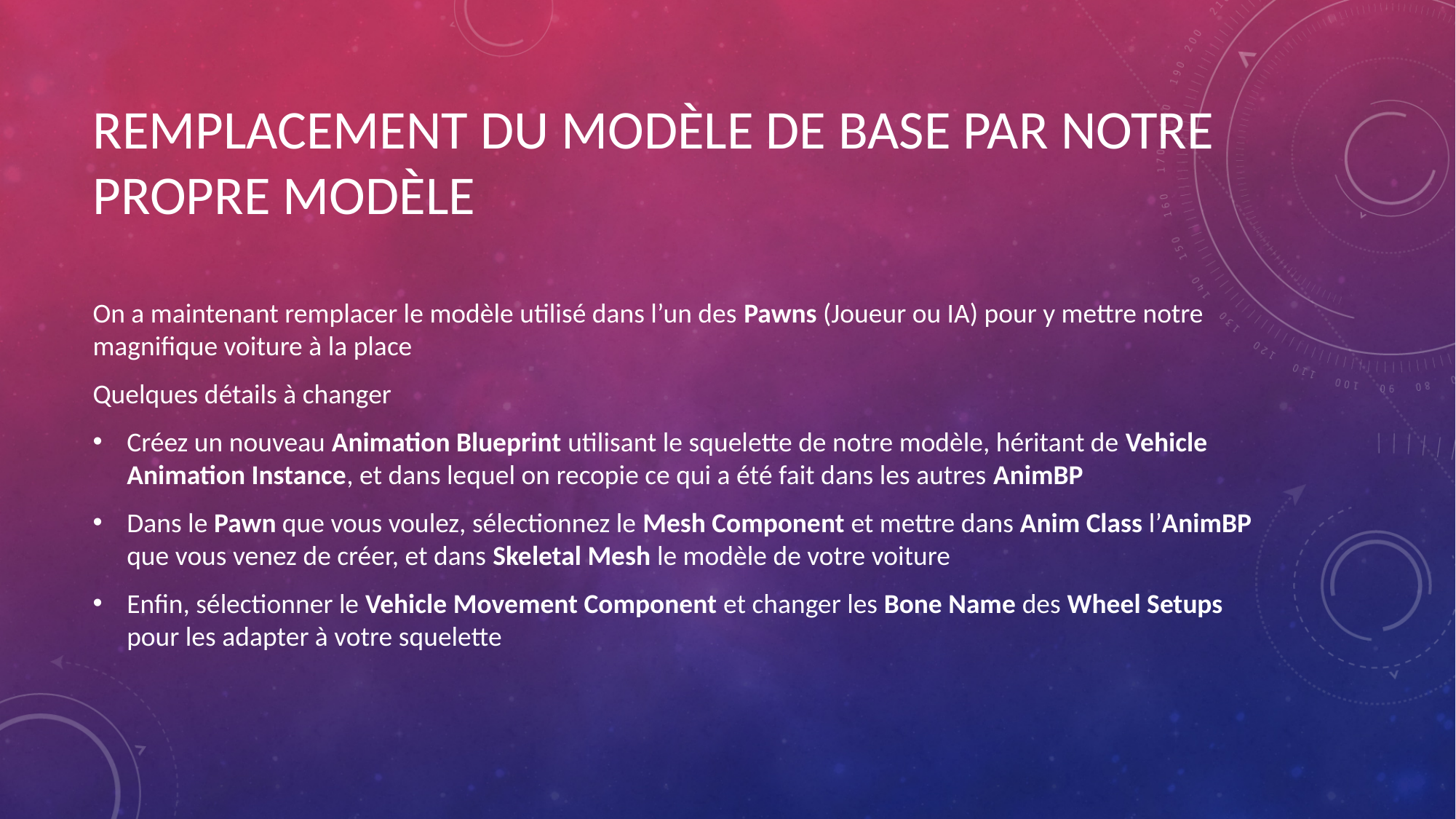

# Remplacement du modèle de base par notre propre modèle
On a maintenant remplacer le modèle utilisé dans l’un des Pawns (Joueur ou IA) pour y mettre notre magnifique voiture à la place
Quelques détails à changer
Créez un nouveau Animation Blueprint utilisant le squelette de notre modèle, héritant de Vehicle Animation Instance, et dans lequel on recopie ce qui a été fait dans les autres AnimBP
Dans le Pawn que vous voulez, sélectionnez le Mesh Component et mettre dans Anim Class l’AnimBP que vous venez de créer, et dans Skeletal Mesh le modèle de votre voiture
Enfin, sélectionner le Vehicle Movement Component et changer les Bone Name des Wheel Setups pour les adapter à votre squelette